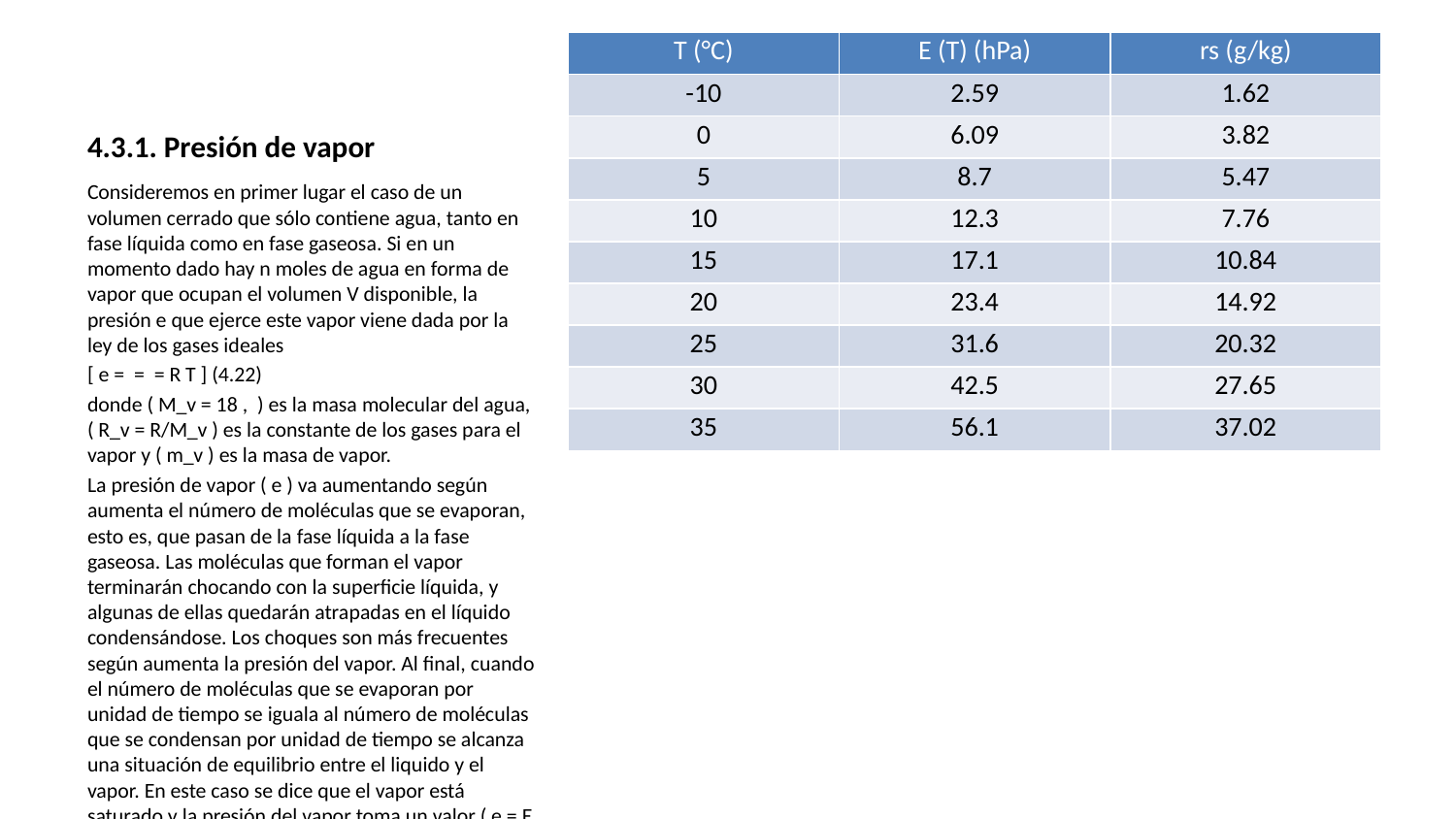

| T (°C) | E (T) (hPa) | rs (g/kg) |
| --- | --- | --- |
| -10 | 2.59 | 1.62 |
| 0 | 6.09 | 3.82 |
| 5 | 8.7 | 5.47 |
| 10 | 12.3 | 7.76 |
| 15 | 17.1 | 10.84 |
| 20 | 23.4 | 14.92 |
| 25 | 31.6 | 20.32 |
| 30 | 42.5 | 27.65 |
| 35 | 56.1 | 37.02 |
# 4.3.1. Presión de vapor
Consideremos en primer lugar el caso de un volumen cerrado que sólo contiene agua, tanto en fase líquida como en fase gaseosa. Si en un momento dado hay n moles de agua en forma de vapor que ocupan el volumen V disponible, la presión e que ejerce este vapor viene dada por la ley de los gases ideales
[ e =  =  = R T ] (4.22)
donde ( M_v = 18 ,  ) es la masa molecular del agua, ( R_v = R/M_v ) es la constante de los gases para el vapor y ( m_v ) es la masa de vapor.
La presión de vapor ( e ) va aumentando según aumenta el número de moléculas que se evaporan, esto es, que pasan de la fase líquida a la fase gaseosa. Las moléculas que forman el vapor terminarán chocando con la superficie líquida, y algunas de ellas quedarán atrapadas en el líquido condensándose. Los choques son más frecuentes según aumenta la presión del vapor. Al final, cuando el número de moléculas que se evaporan por unidad de tiempo se iguala al número de moléculas que se condensan por unidad de tiempo se alcanza una situación de equilibrio entre el liquido y el vapor. En este caso se dice que el vapor está saturado y la presión del vapor toma un valor ( e = E ) denominado presión de vapor saturante o presión de saturación.
La presión de saturación ( E ) es una función que sólo depende de la temperatura. Si aumenta ( T ) aumenta ( e ) y, por tanto, el número de choques de moléculas de vapor contra la superficie, pero igualmente aumenta la energía cinética de las moléculas del líquido y, por tanto, el número de moléculas que se evaporan. Para que una molécula se evapore tiene que tener una energía cinética suficiente para saltar la barrera que supone la tensión superficial. El resultado es, pues, que un aumento de ( T ) implica un aumento de la presión de saturación ( E ). Para una temperatura dada, si ( e < E(T) ) se produce evaporación neta y, por el contrario, si ( e > E(T) ) el vapor está sobresaturado y hay condensación neta. Cuando ( e = E(T) ), hay equilibrio entre evaporación y condensación y se dice que el vapor está saturado.
La curva ( E(T) ) se obtiene experimentalmente y se muestra en la figura 4.2. Para facilitar la obtención de datos a partir de la figura se dan algunos valores en la tabla 4.1.